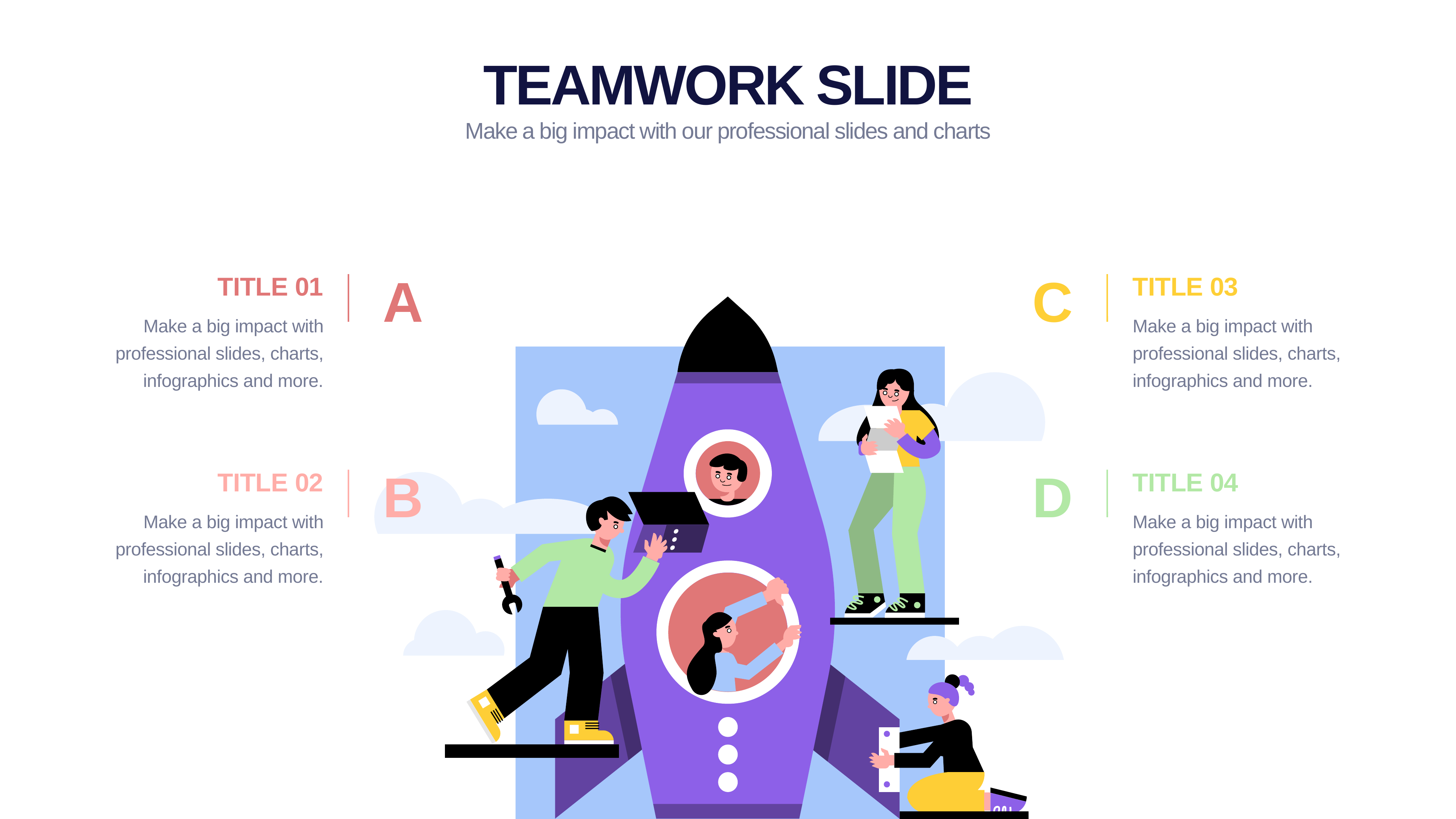

TEAMWORK SLIDE
Make a big impact with our professional slides and charts
A
C
TITLE 01
TITLE 03

Make a big impact with professional slides, charts, infographics and more.
Make a big impact with professional slides, charts, infographics and more.
B
D
TITLE 02
TITLE 04

Make a big impact with professional slides, charts, infographics and more.
Make a big impact with professional slides, charts, infographics and more.